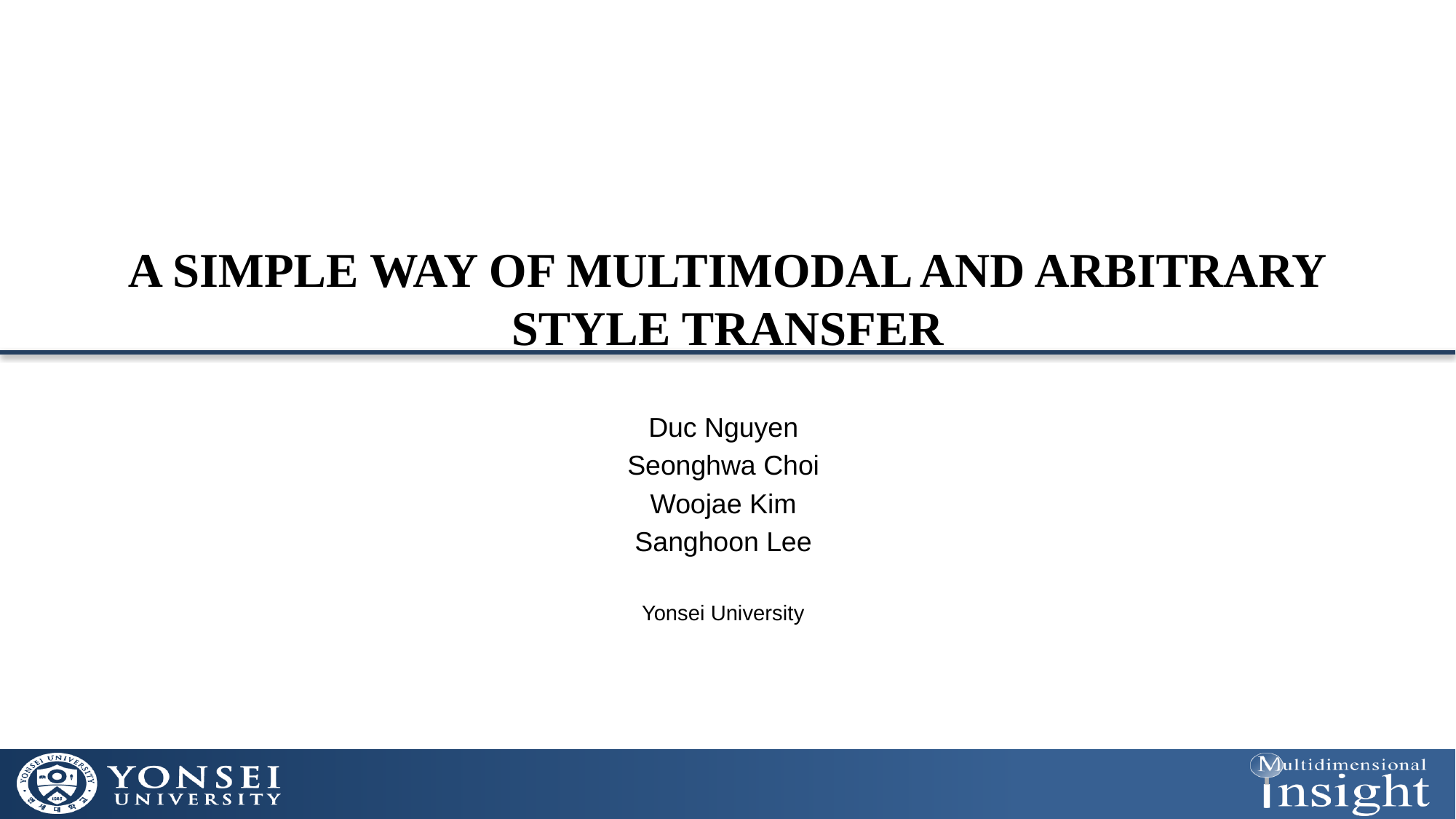

# A simple way of multimodal and arbitrary style transfer
Duc Nguyen
Seonghwa Choi
Woojae Kim
Sanghoon Lee

Yonsei University